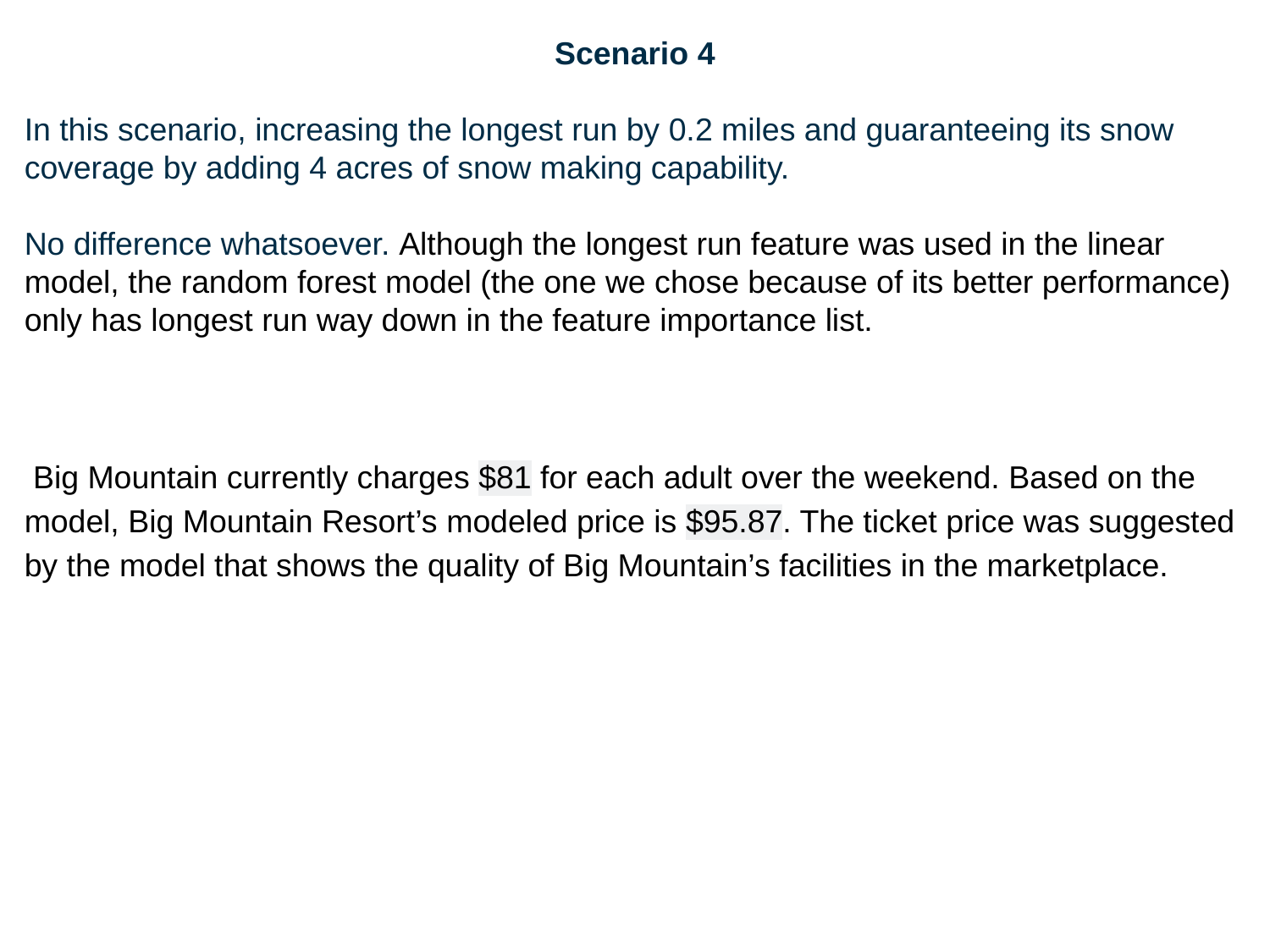

# Scenario 4

In this scenario, increasing the longest run by 0.2 miles and guaranteeing its snow coverage by adding 4 acres of snow making capability.

No difference whatsoever. Although the longest run feature was used in the linear model, the random forest model (the one we chose because of its better performance) only has longest run way down in the feature importance list.

 Big Mountain currently charges $81 for each adult over the weekend. Based on the model, Big Mountain Resort’s modeled price is $95.87. The ticket price was suggested by the model that shows the quality of Big Mountain’s facilities in the marketplace.